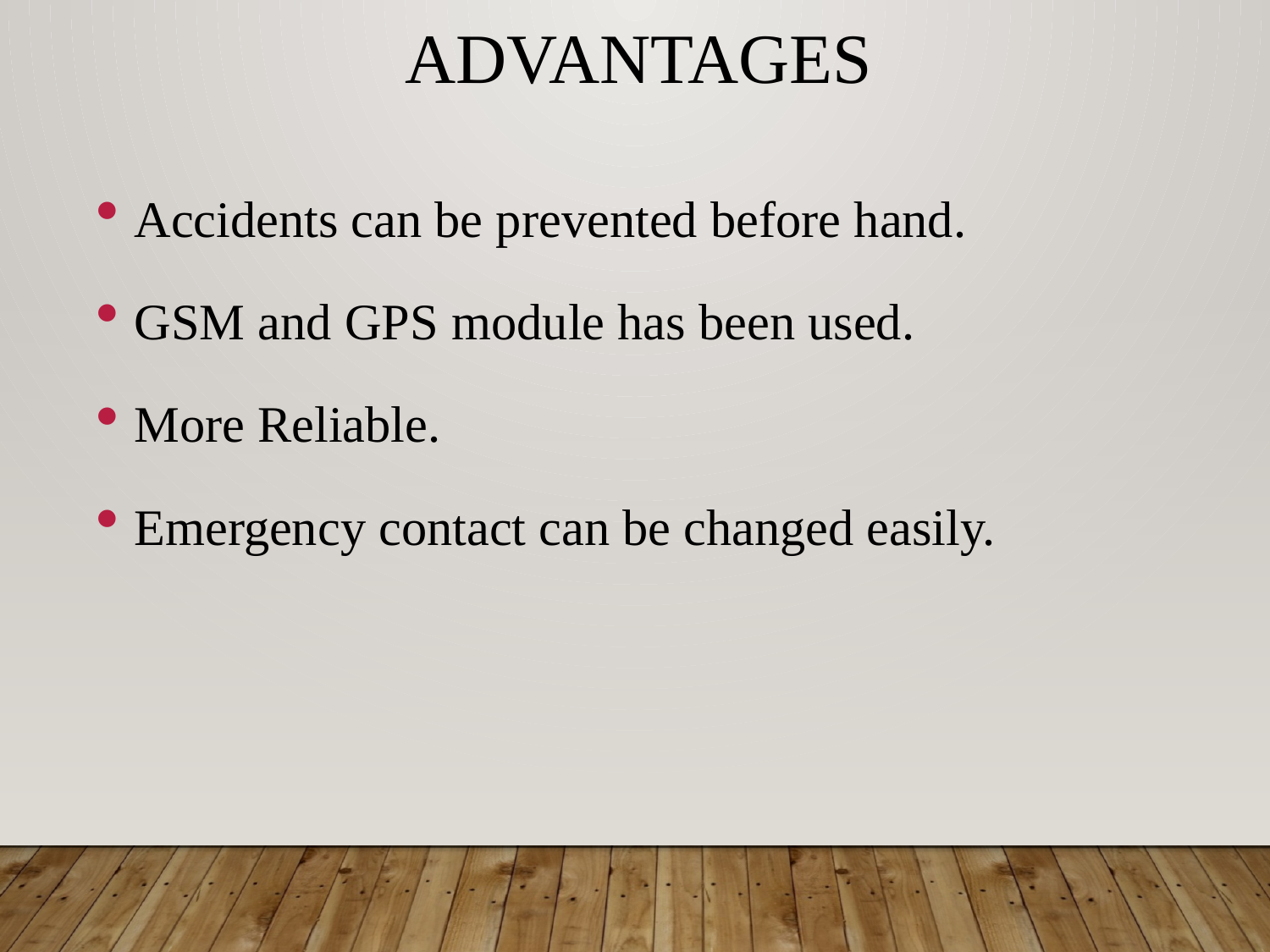

# ADVANTAGES
Accidents can be prevented before hand.
GSM and GPS module has been used.
More Reliable.
Emergency contact can be changed easily.